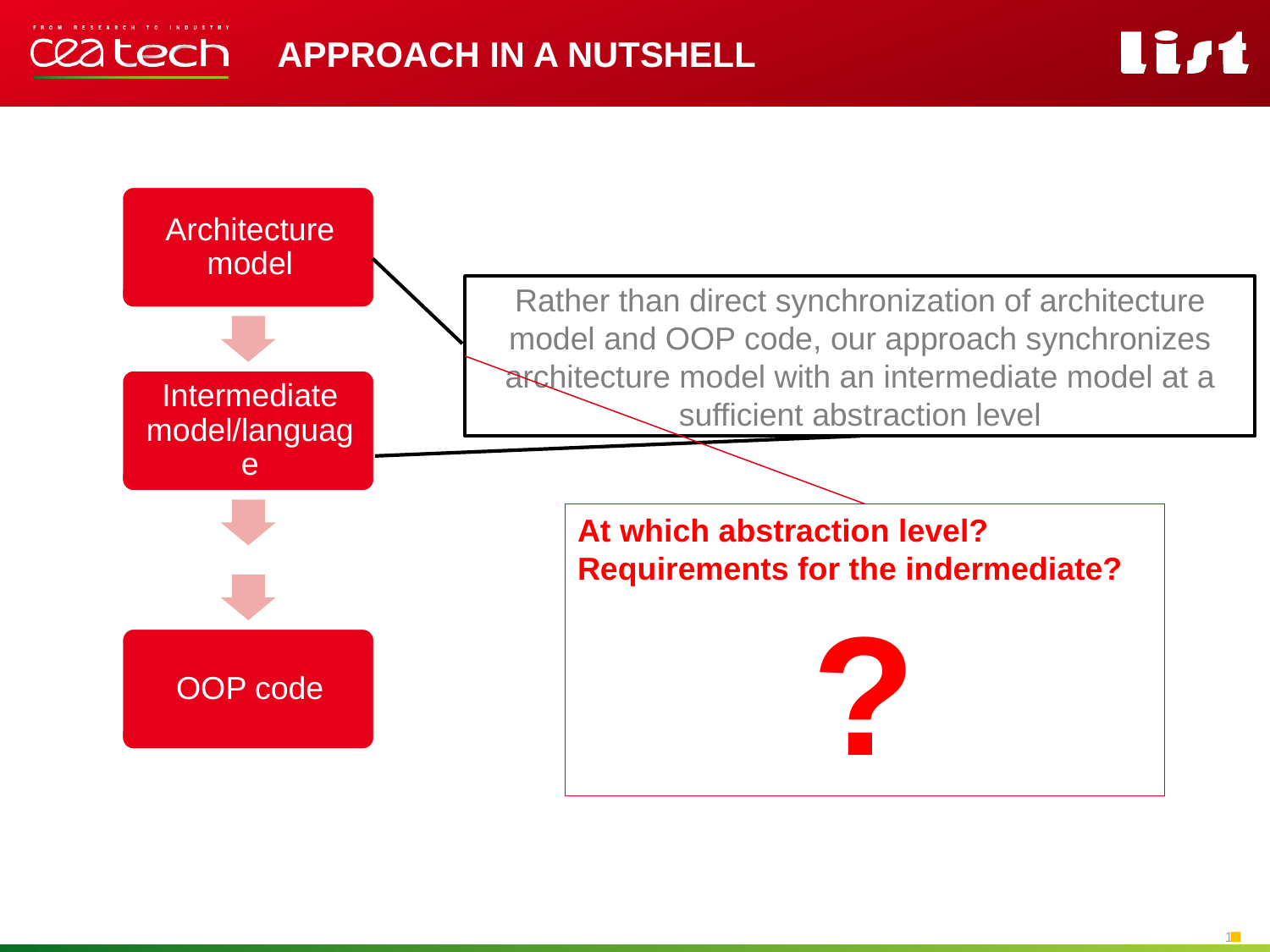

Approach in a nutshell
Architecture model

Intermediate model/language

OOP code
Rather than direct synchronization of architecture model and OOP code, our approach synchronizes architecture model with an intermediate model at a sufficient abstraction level
At which abstraction level? Requirements for the indermediate?
     ?